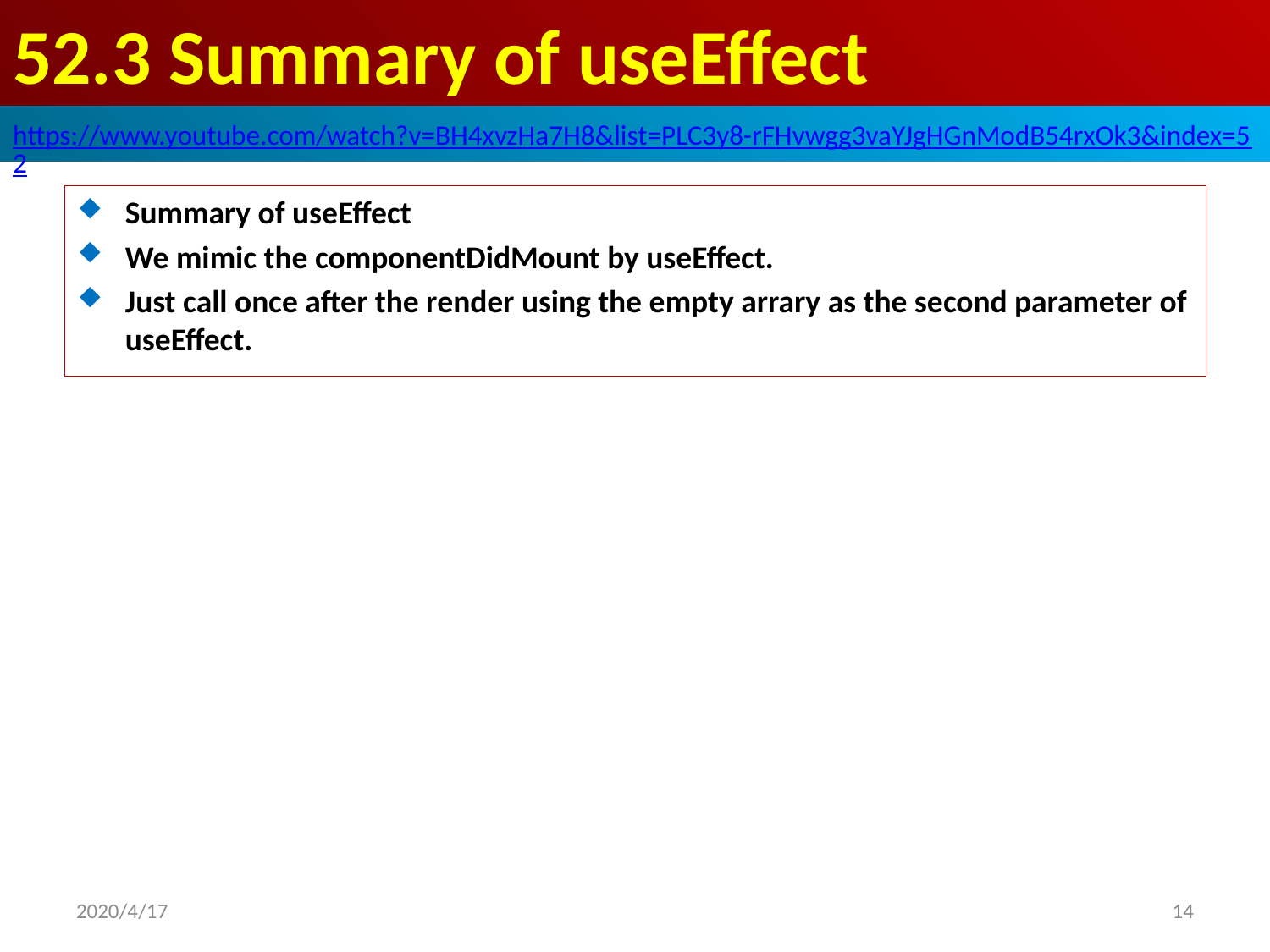

# 52.3 Summary of useEffect
https://www.youtube.com/watch?v=BH4xvzHa7H8&list=PLC3y8-rFHvwgg3vaYJgHGnModB54rxOk3&index=52
Summary of useEffect
We mimic the componentDidMount by useEffect.
Just call once after the render using the empty arrary as the second parameter of useEffect.
2020/4/17
14